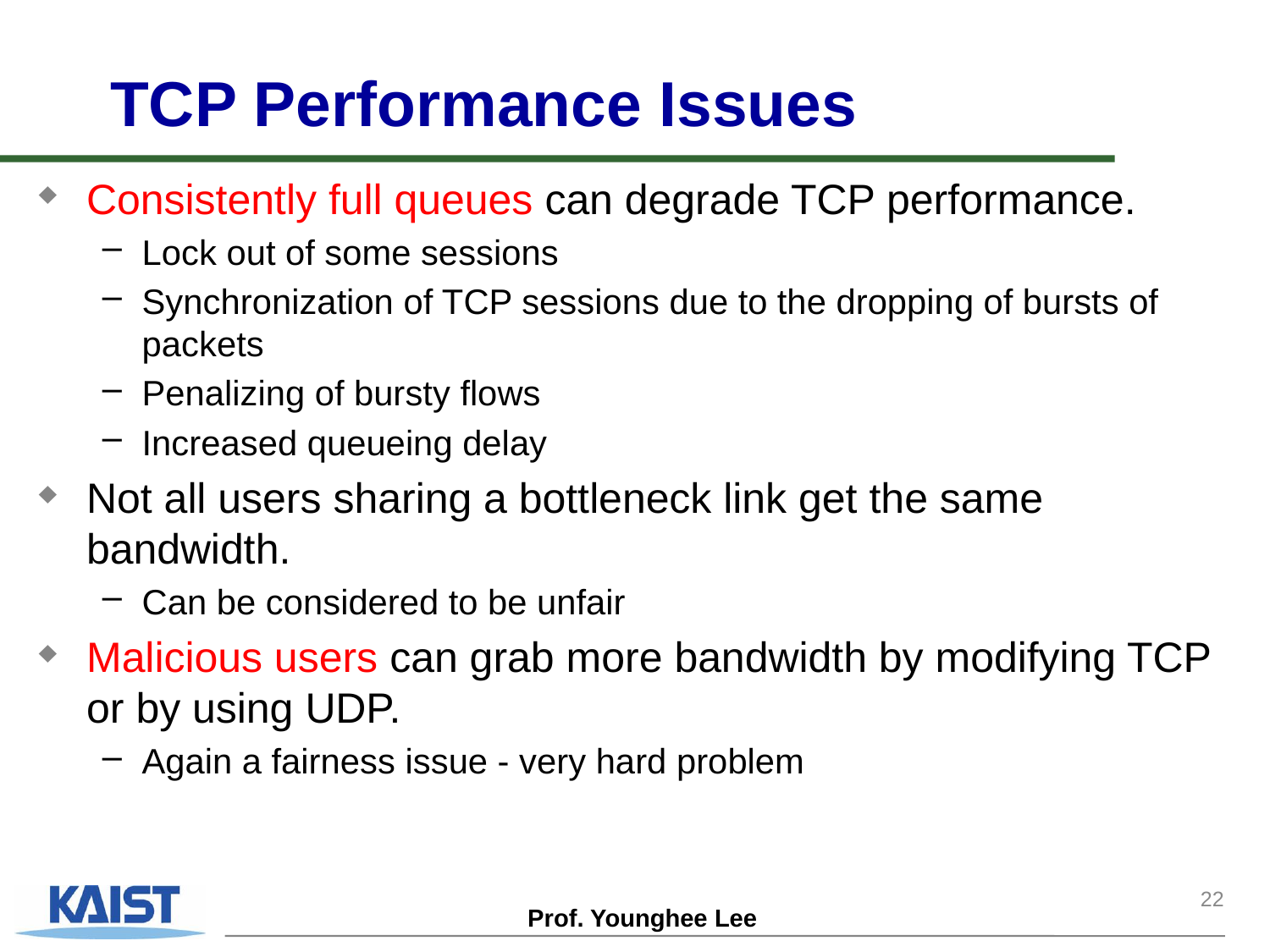

# TCP Performance Issues
Consistently full queues can degrade TCP performance.
Lock out of some sessions
Synchronization of TCP sessions due to the dropping of bursts of packets
Penalizing of bursty flows
Increased queueing delay
Not all users sharing a bottleneck link get the same bandwidth.
Can be considered to be unfair
Malicious users can grab more bandwidth by modifying TCP or by using UDP.
Again a fairness issue - very hard problem

22